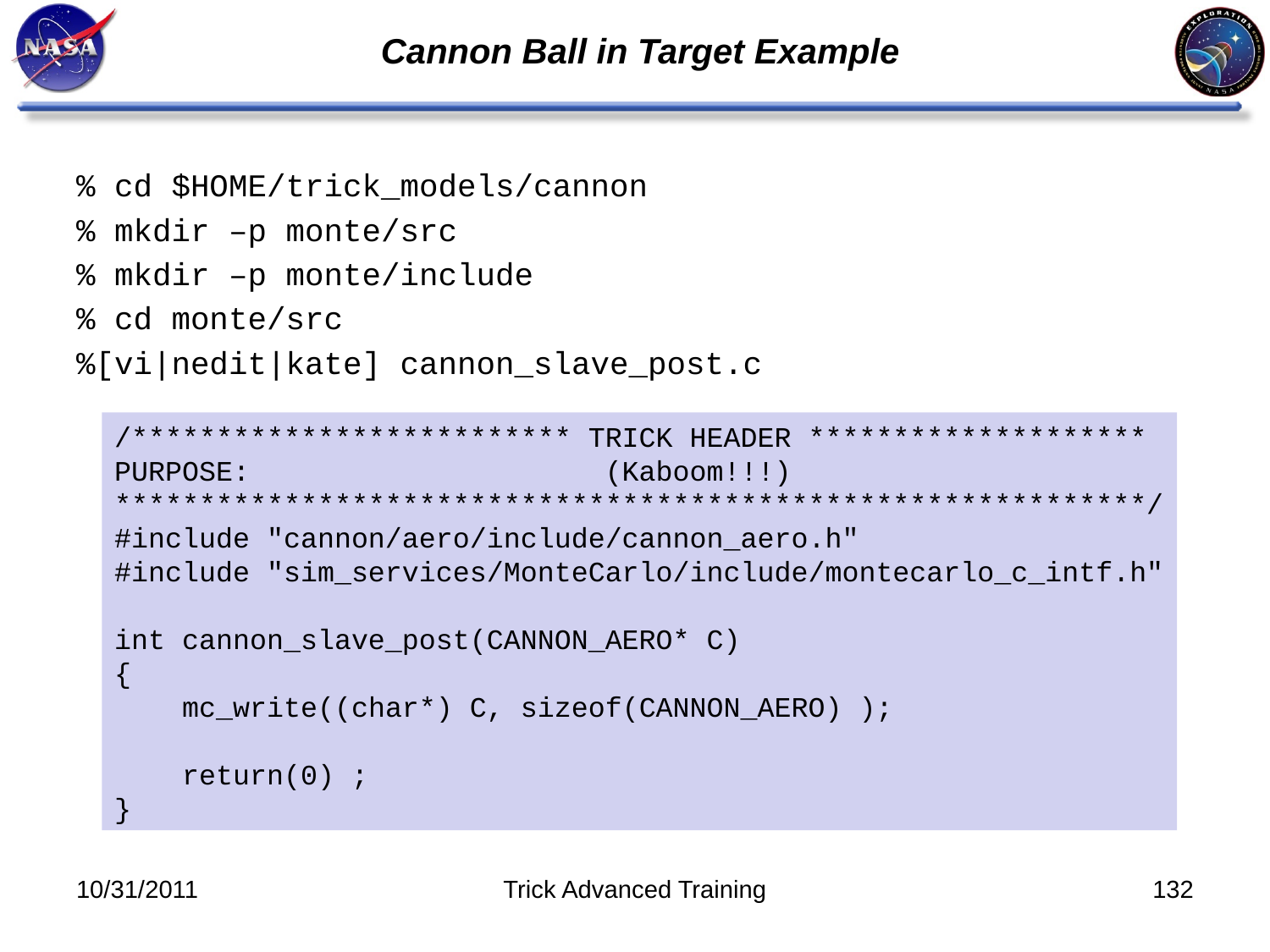

# Cannon Ball in Target Example
% cd $HOME/trick_models/cannon
% mkdir –p monte/src
% mkdir –p monte/include
% cd monte/src
%[vi|nedit|kate] cannon_slave_post.c
/************************** TRICK HEADER ********************
PURPOSE:                     (Kaboom!!!)
*************************************************************/
#include "cannon/aero/include/cannon_aero.h"
#include "sim_services/MonteCarlo/include/montecarlo_c_intf.h"

int cannon_slave_post(CANNON_AERO* C)
{
    mc_write((char*) C, sizeof(CANNON_AERO) );

    return(0) ;
}
10/31/2011
Trick Advanced Training
132